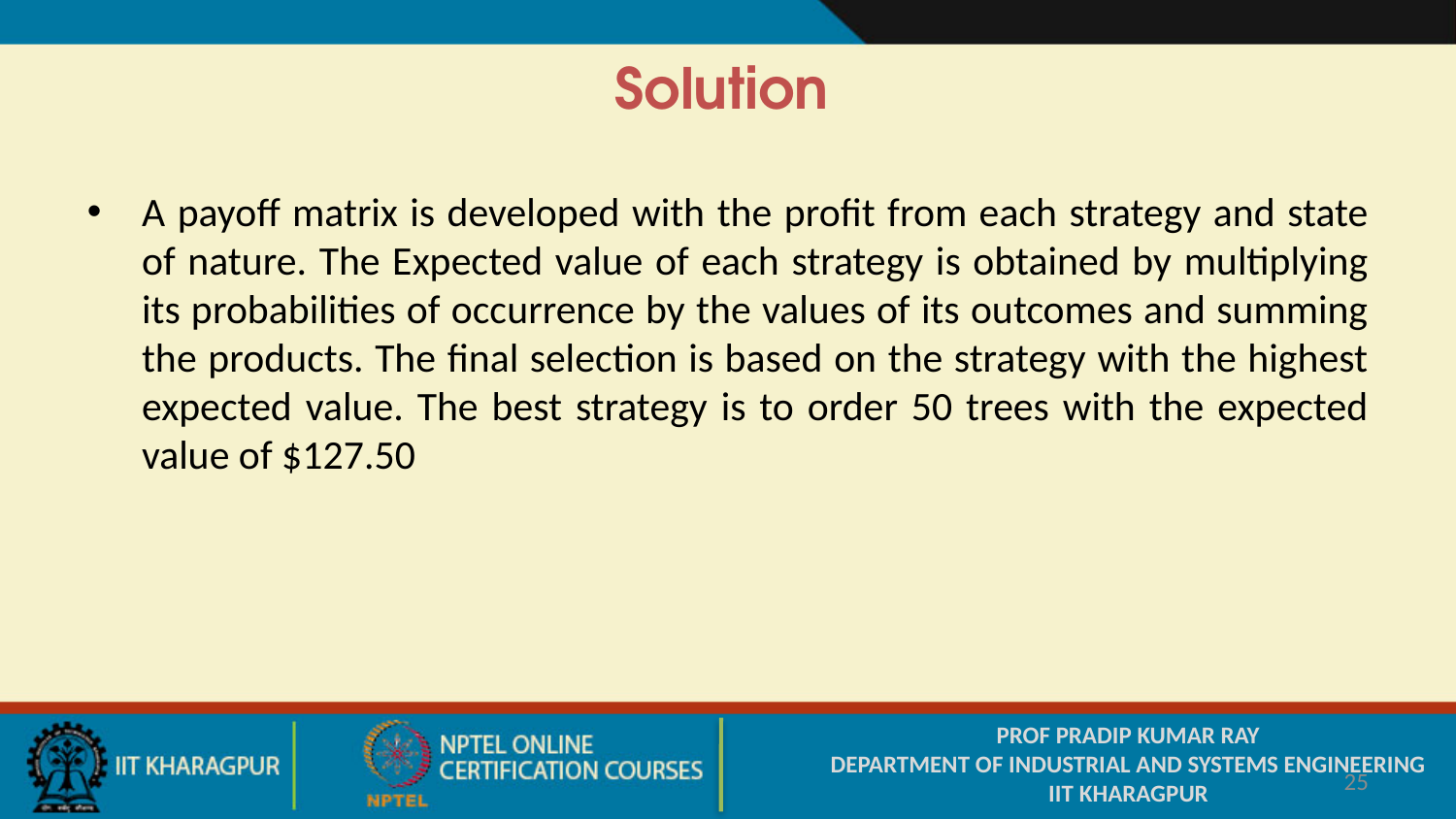

Solution
A payoff matrix is developed with the profit from each strategy and state of nature. The Expected value of each strategy is obtained by multiplying its probabilities of occurrence by the values of its outcomes and summing the products. The final selection is based on the strategy with the highest expected value. The best strategy is to order 50 trees with the expected value of $127.50
PROF PRADIP KUMAR RAY
DEPARTMENT OF INDUSTRIAL AND SYSTEMS ENGINEERING
IIT KHARAGPUR
25